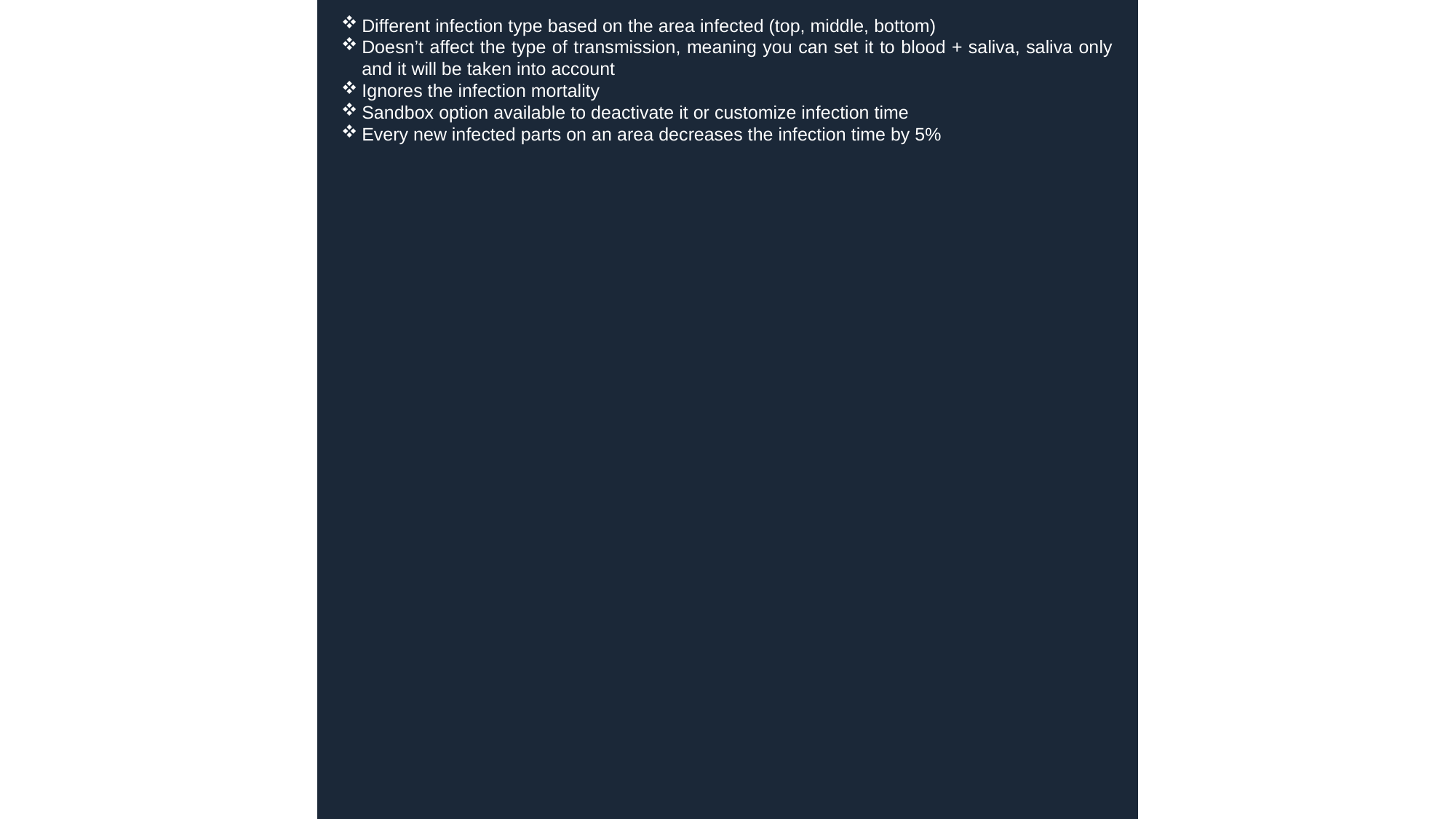

Different infection type based on the area infected (top, middle, bottom)
Doesn’t affect the type of transmission, meaning you can set it to blood + saliva, saliva only and it will be taken into account
Ignores the infection mortality
Sandbox option available to deactivate it or customize infection time
Every new infected parts on an area decreases the infection time by 5%